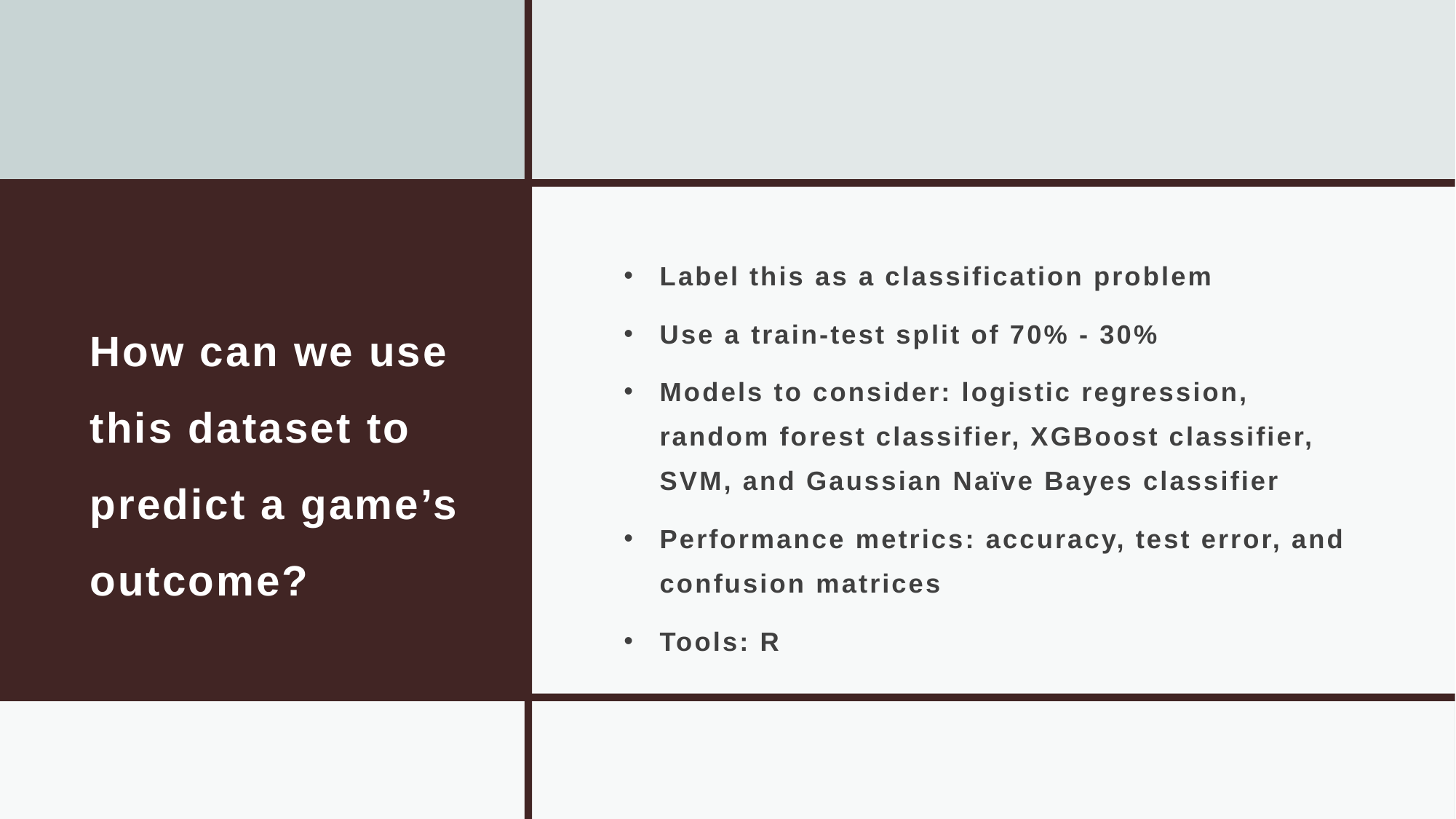

# How can we use this dataset to predict a game’s outcome?
Label this as a classification problem
Use a train-test split of 70% - 30%
Models to consider: logistic regression, random forest classifier, XGBoost classifier, SVM, and Gaussian Naïve Bayes classifier
Performance metrics: accuracy, test error, and confusion matrices
Tools: R